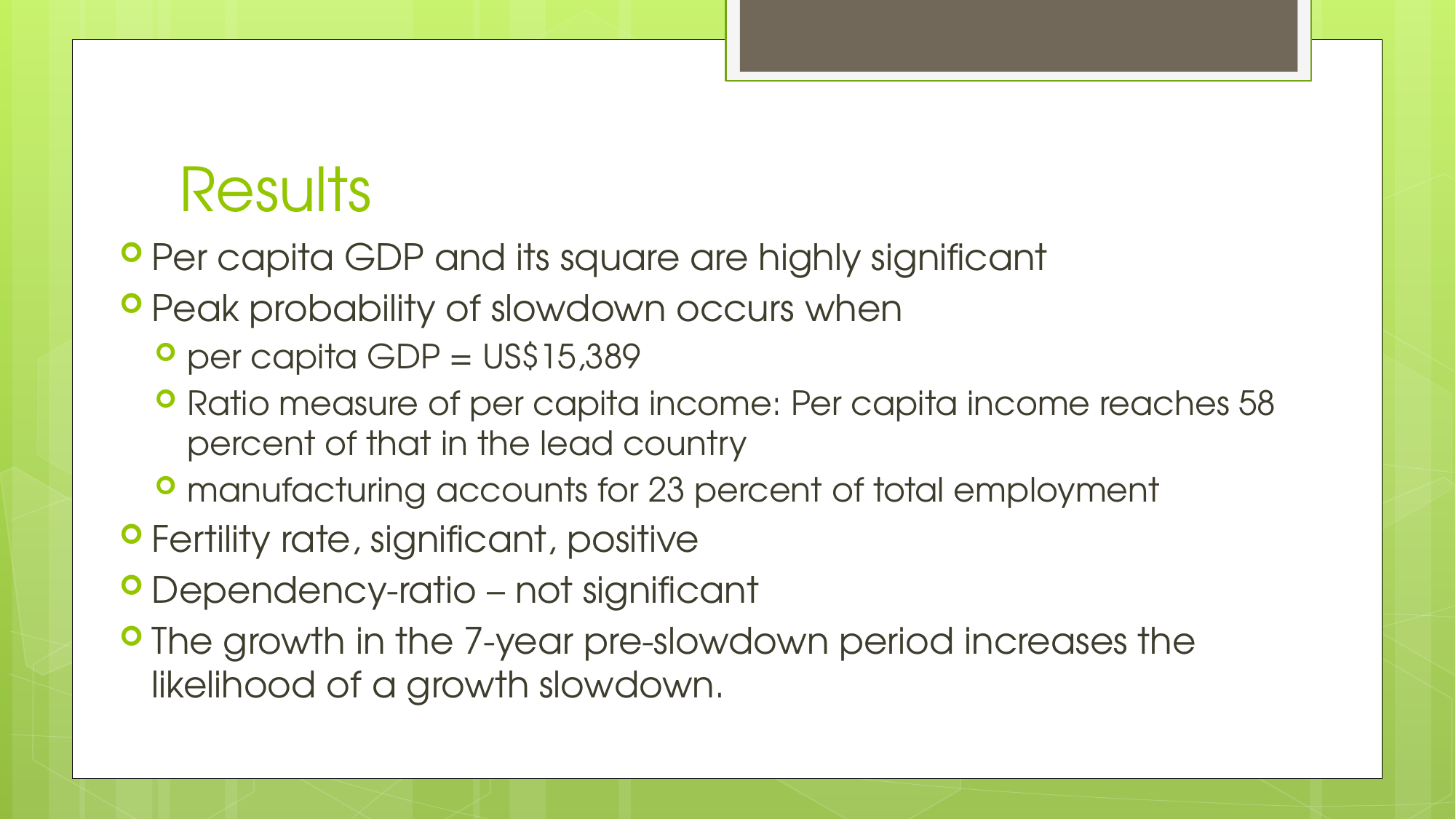

# Results
Per capita GDP and its square are highly significant
Peak probability of slowdown occurs when
per capita GDP = US$15,389
Ratio measure of per capita income: Per capita income reaches 58 percent of that in the lead country
manufacturing accounts for 23 percent of total employment
Fertility rate, significant, positive
Dependency-ratio – not significant
The growth in the 7-year pre-slowdown period increases the likelihood of a growth slowdown.